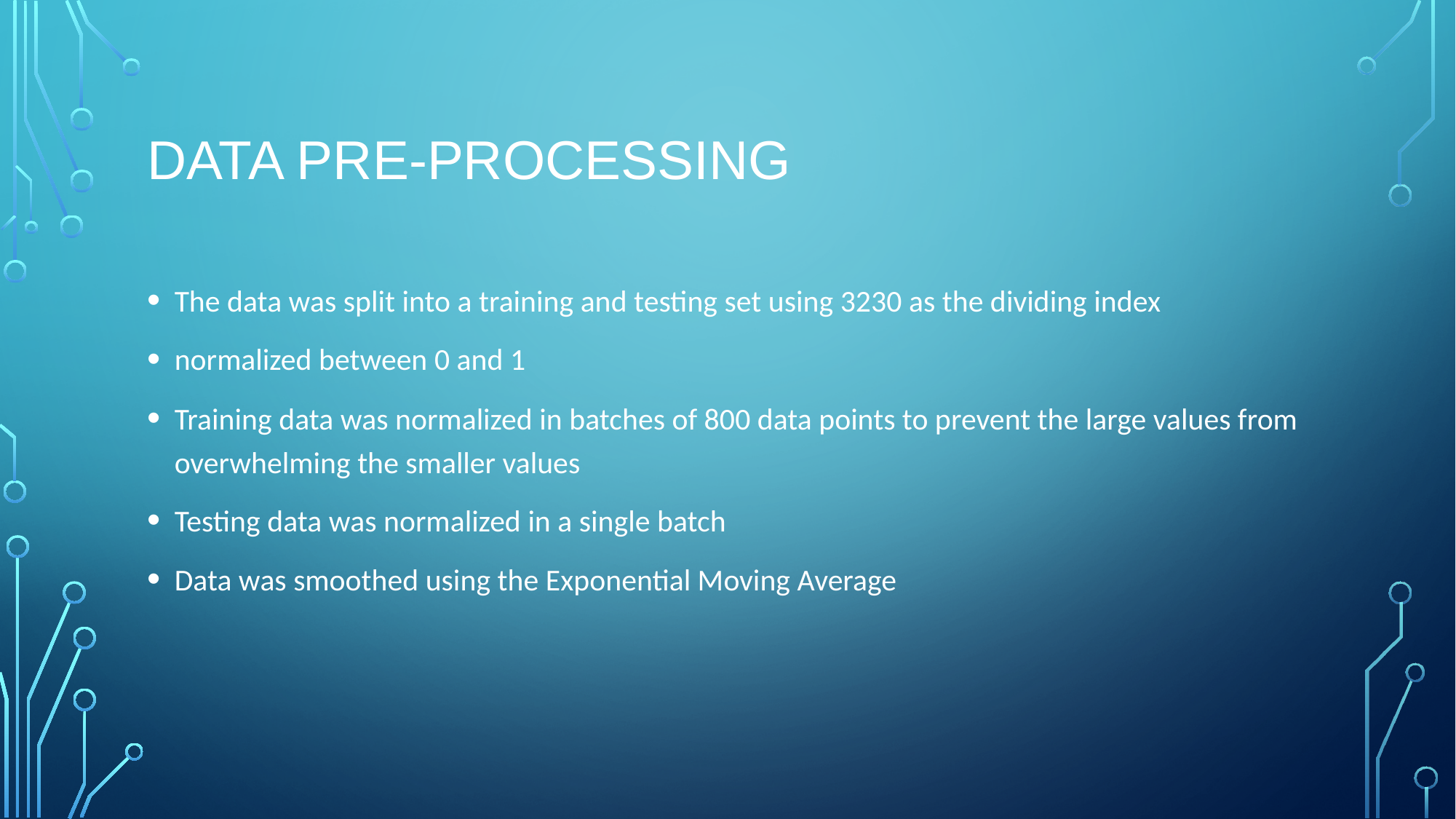

# Data pre-processing
The data was split into a training and testing set using 3230 as the dividing index
normalized between 0 and 1
Training data was normalized in batches of 800 data points to prevent the large values from overwhelming the smaller values
Testing data was normalized in a single batch
Data was smoothed using the Exponential Moving Average